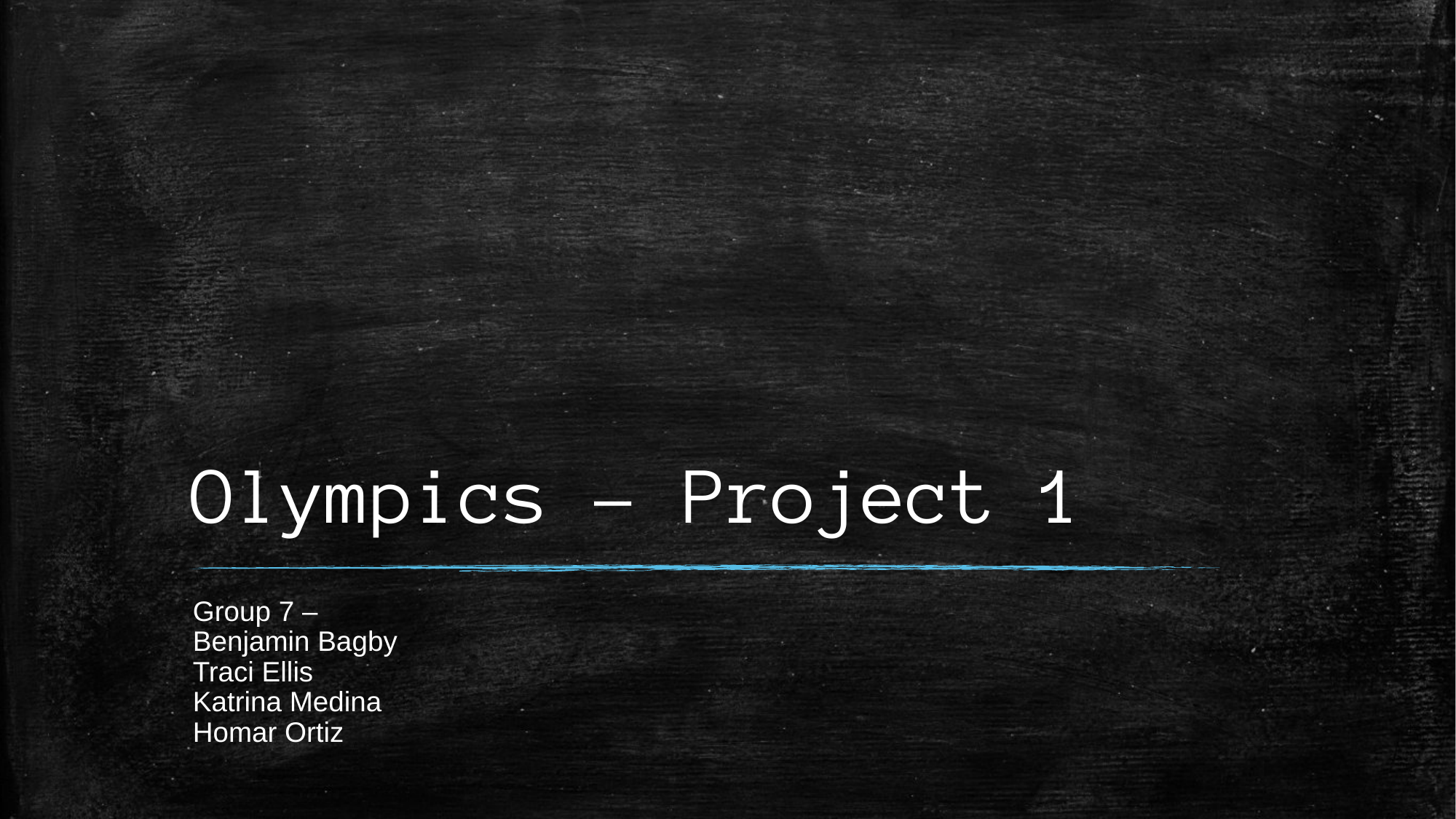

# Olympics – Project 1
Group 7 –
Benjamin Bagby
Traci Ellis
Katrina Medina
Homar Ortiz